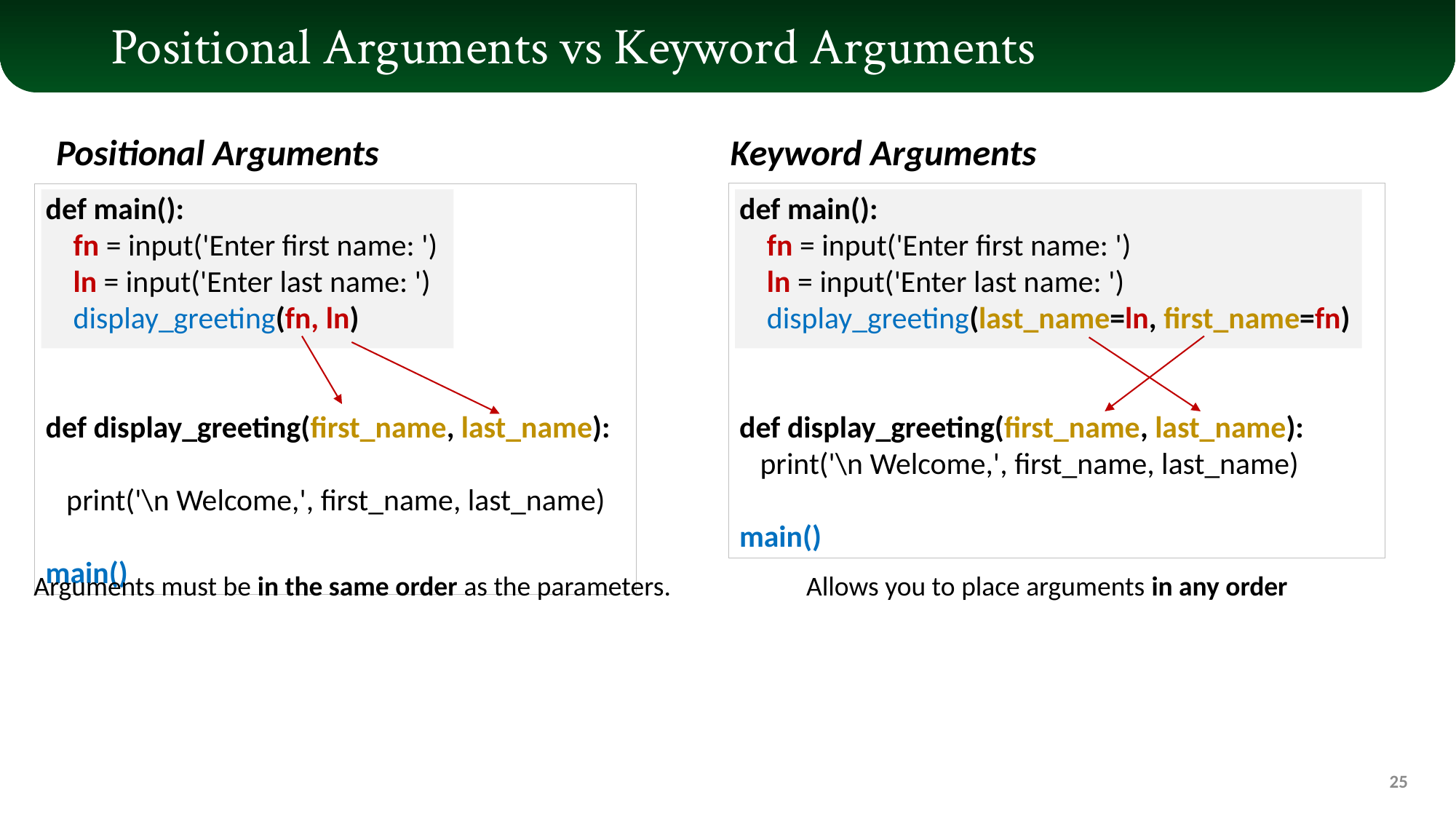

# Positional Arguments vs Keyword Arguments
Positional Arguments
Keyword Arguments
def main():
    fn = input('Enter first name: ')
    ln = input('Enter last name: ')
    display_greeting(fn, ln)

def display_greeting(first_name, last_name):
   print('\n Welcome,', first_name, last_name)

main()
def main():
    fn = input('Enter first name: ')
    ln = input('Enter last name: ')
    display_greeting(last_name=ln, first_name=fn)

def display_greeting(first_name, last_name):
   print('\n Welcome,', first_name, last_name)

main()

Arguments must be in the same order as the parameters.
Allows you to place arguments in any order
25